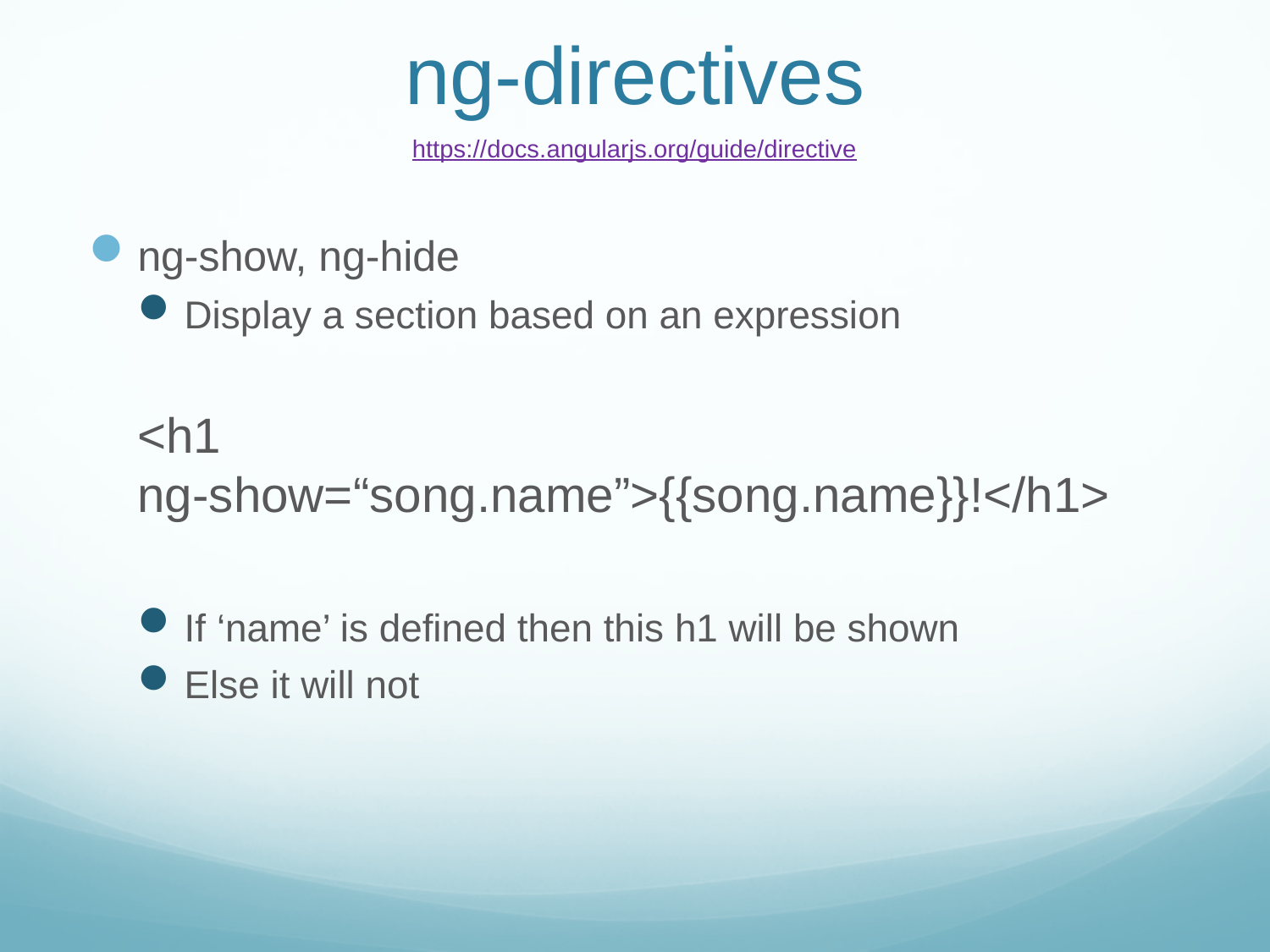

# ng-directives
https://docs.angularjs.org/guide/directive

ng-show, ng-hide
Display a section based on an expression

<h1 ng-show=“song.name”>{{song.name}}!</h1>

If ‘name’ is defined then this h1 will be shown
Else it will not